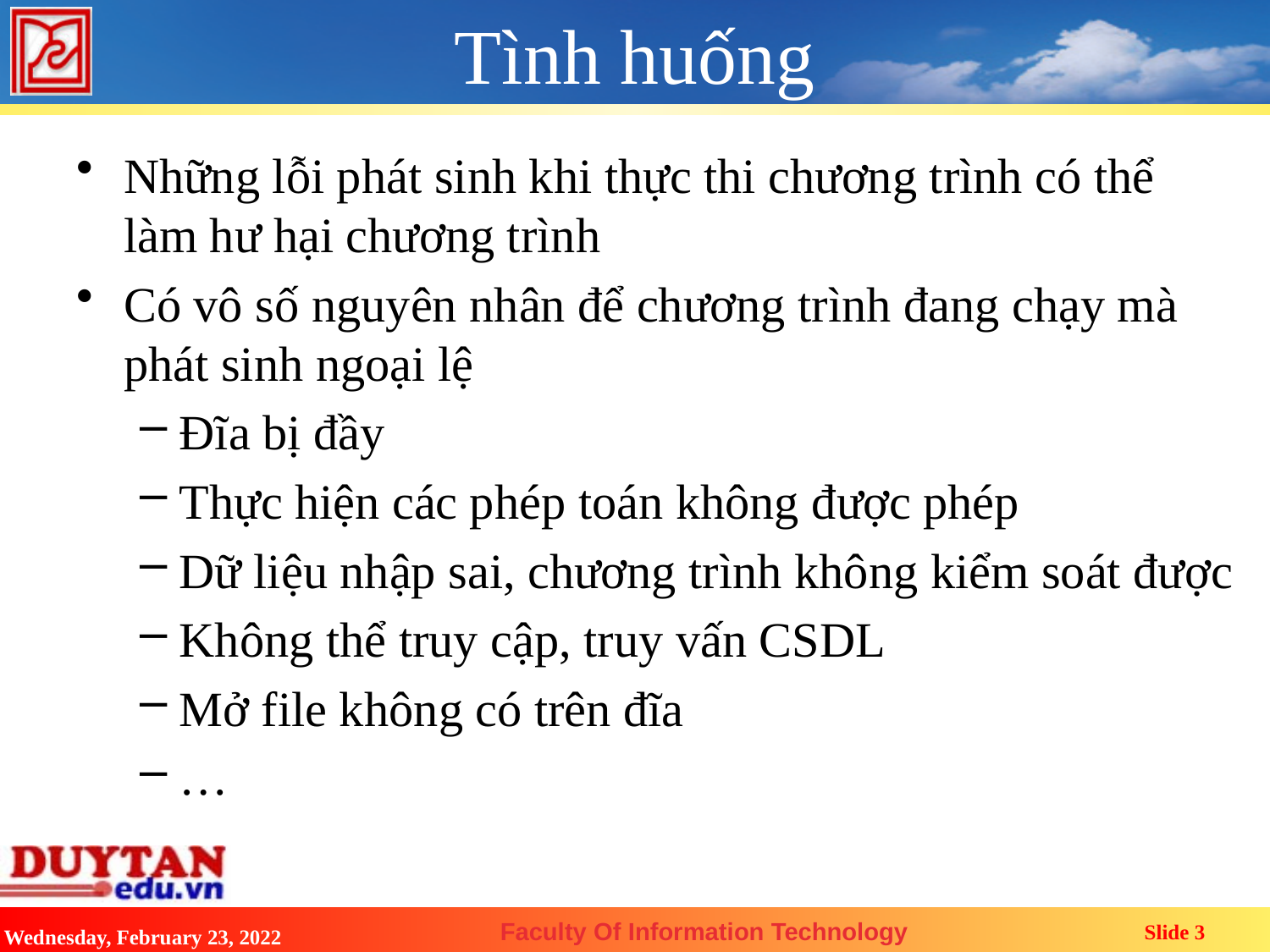

# Tình huống
Những lỗi phát sinh khi thực thi chương trình có thể làm hư hại chương trình
Có vô số nguyên nhân để chương trình đang chạy mà phát sinh ngoại lệ
Đĩa bị đầy
Thực hiện các phép toán không được phép
Dữ liệu nhập sai, chương trình không kiểm soát được
Không thể truy cập, truy vấn CSDL
Mở file không có trên đĩa
…